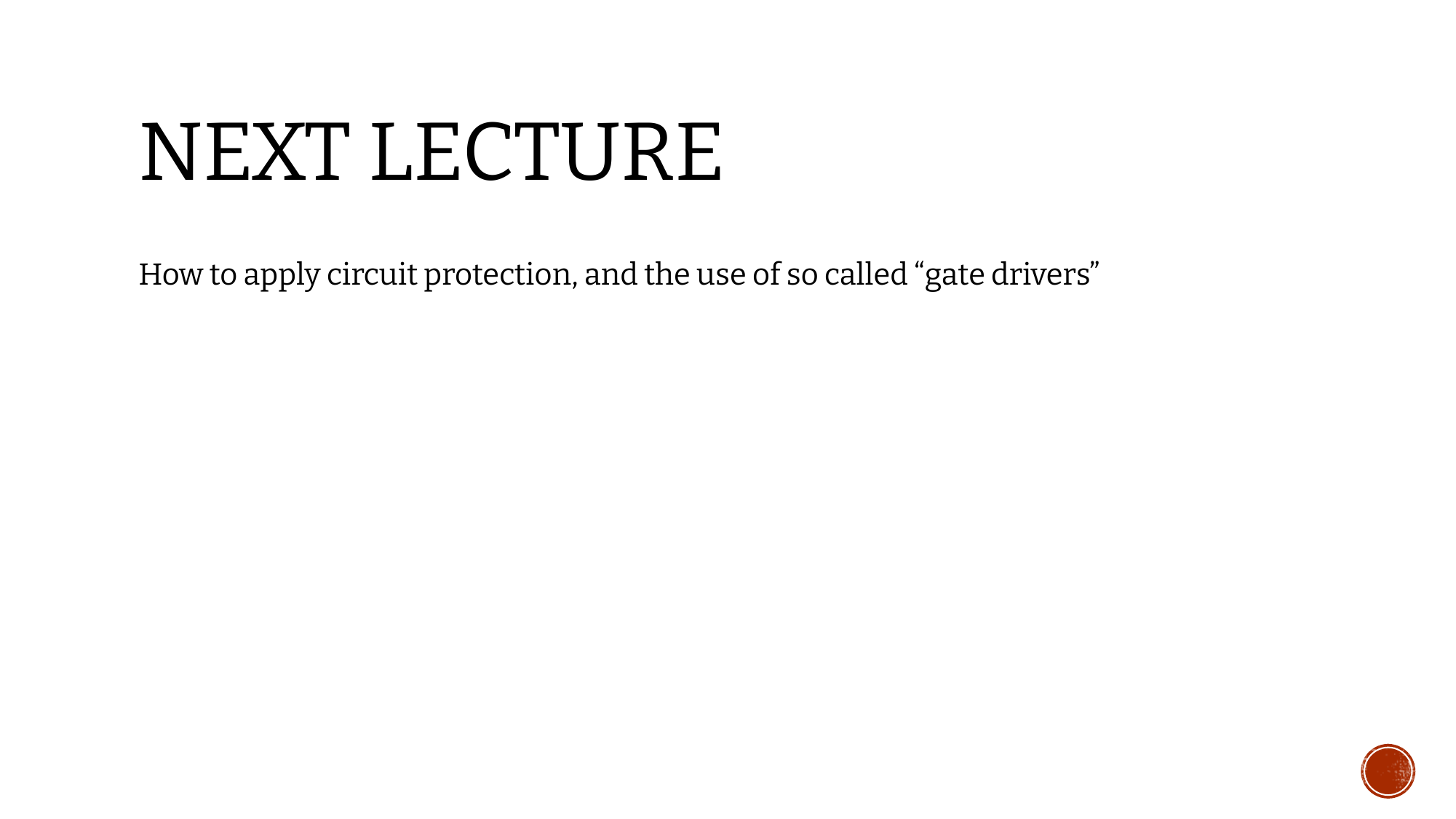

# Next lecture
How to apply circuit protection, and the use of so called “gate drivers”